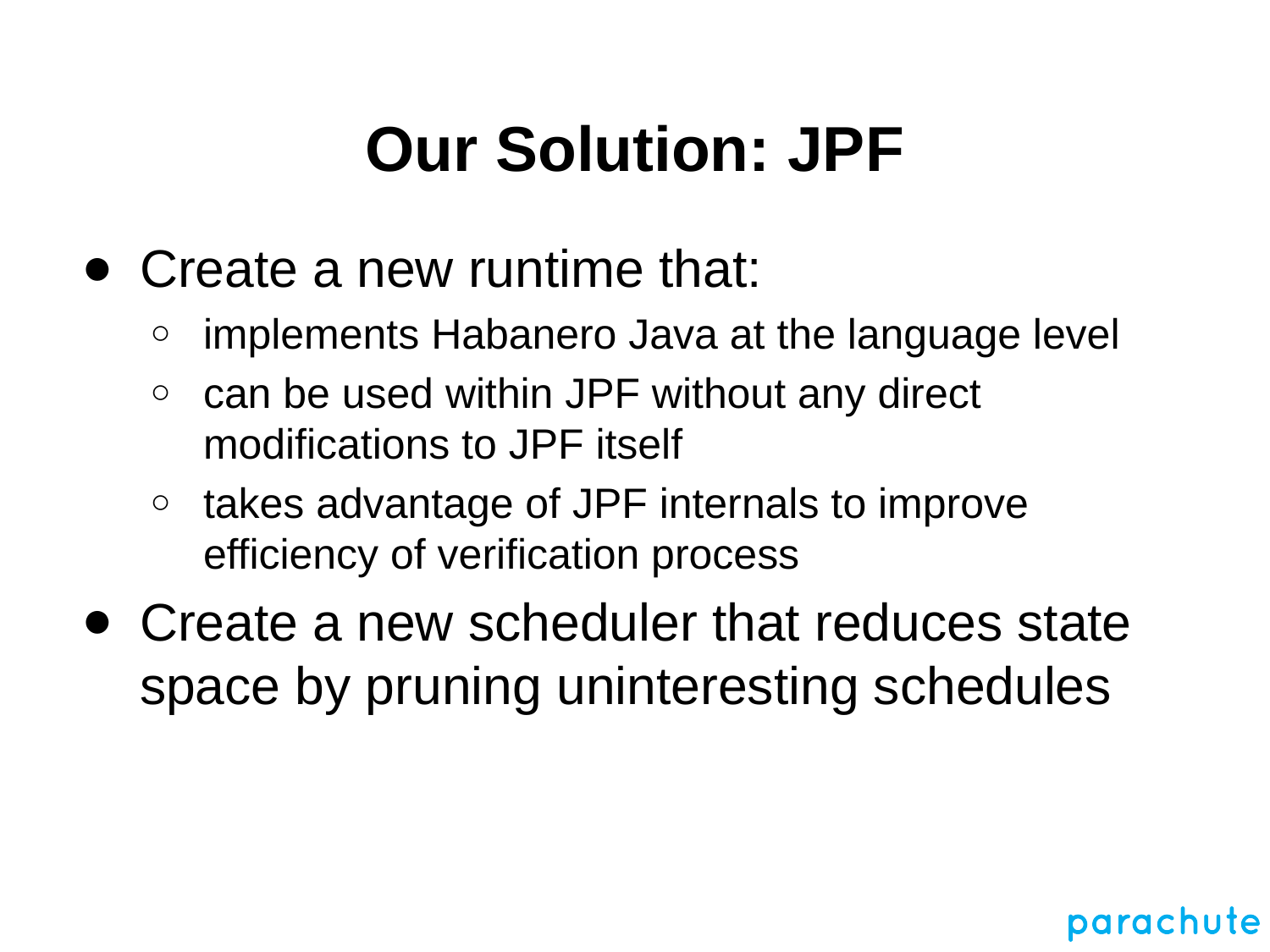

# Our Solution: JPF
Create a new runtime that:
implements Habanero Java at the language level
can be used within JPF without any direct modifications to JPF itself
takes advantage of JPF internals to improve efficiency of verification process
Create a new scheduler that reduces state space by pruning uninteresting schedules